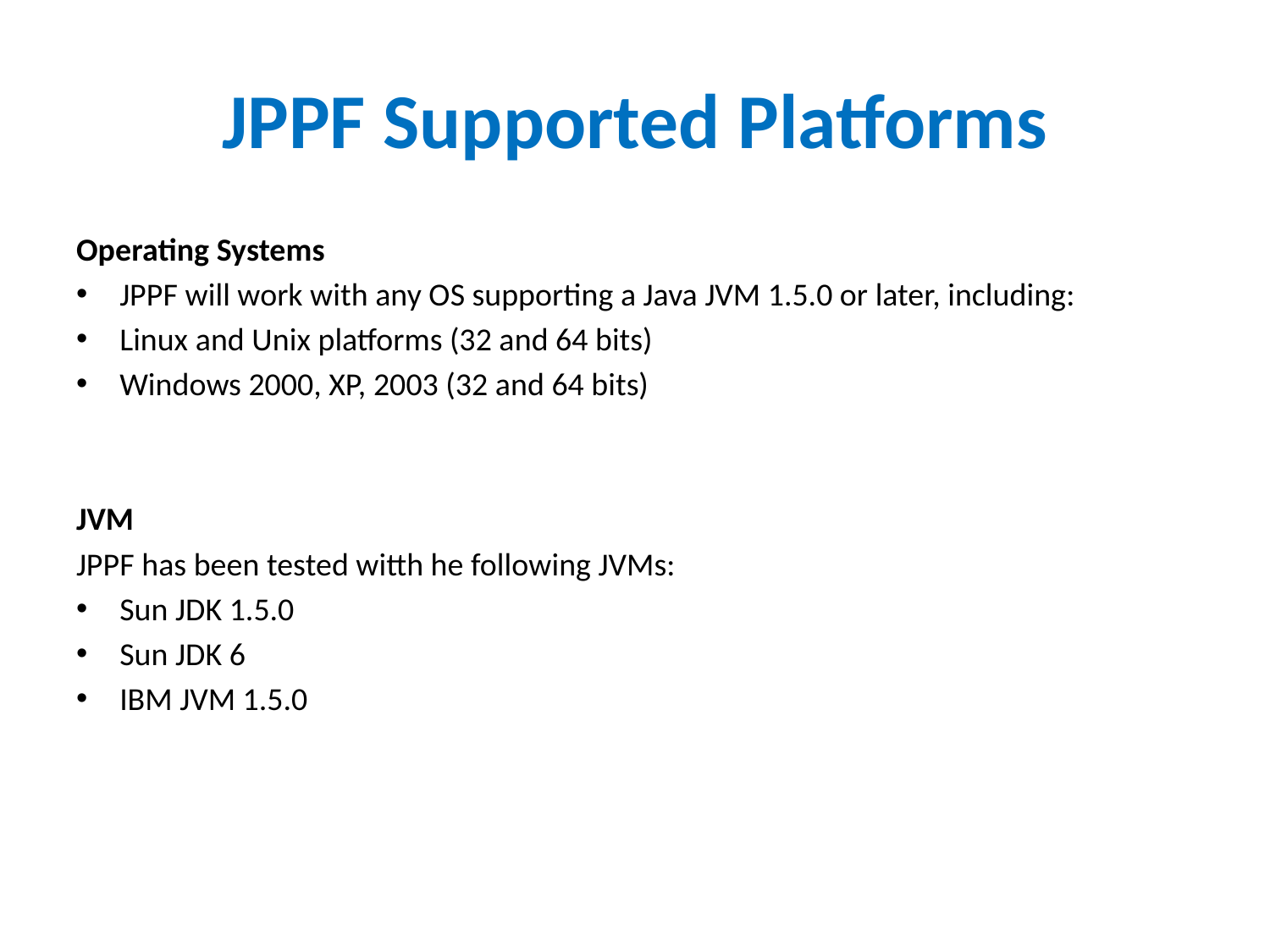

# JPPF Supported Platforms
Operating Systems
JPPF will work with any OS supporting a Java JVM 1.5.0 or later, including:
Linux and Unix platforms (32 and 64 bits)
Windows 2000, XP, 2003 (32 and 64 bits)

JVM
JPPF has been tested witth he following JVMs:
Sun JDK 1.5.0
Sun JDK 6
IBM JVM 1.5.0